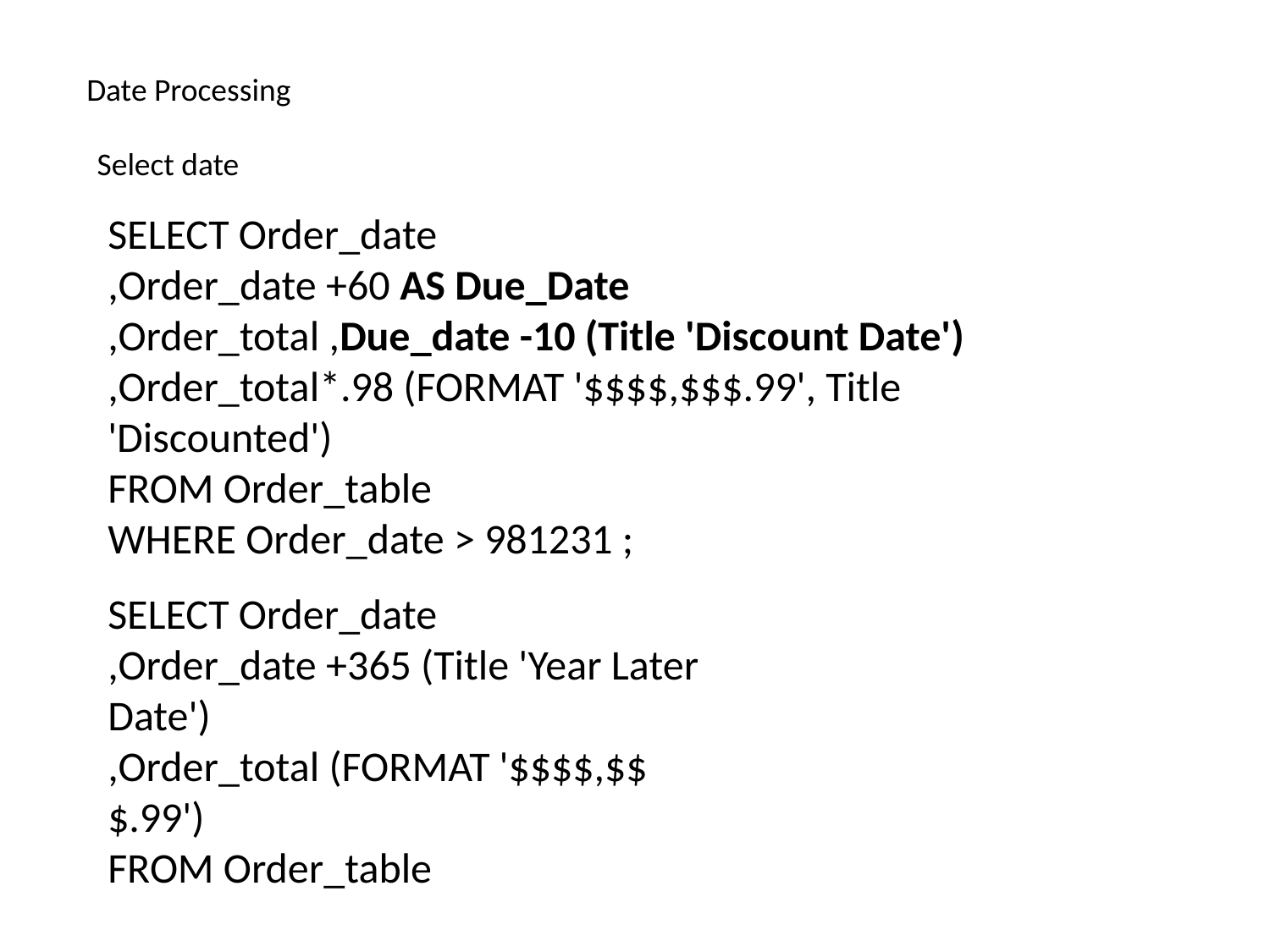

Date Processing
Select date
SELECT Order_date
,Order_date +60 AS Due_Date
,Order_total ,Due_date -10 (Title 'Discount Date')
,Order_total*.98 (FORMAT '$$$$,$$$.99', Title 'Discounted')
FROM Order_table
WHERE Order_date > 981231 ;
SELECT Order_date
,Order_date +365 (Title 'Year Later Date')
,Order_total (FORMAT '$$$$,$$$.99')
FROM Order_table